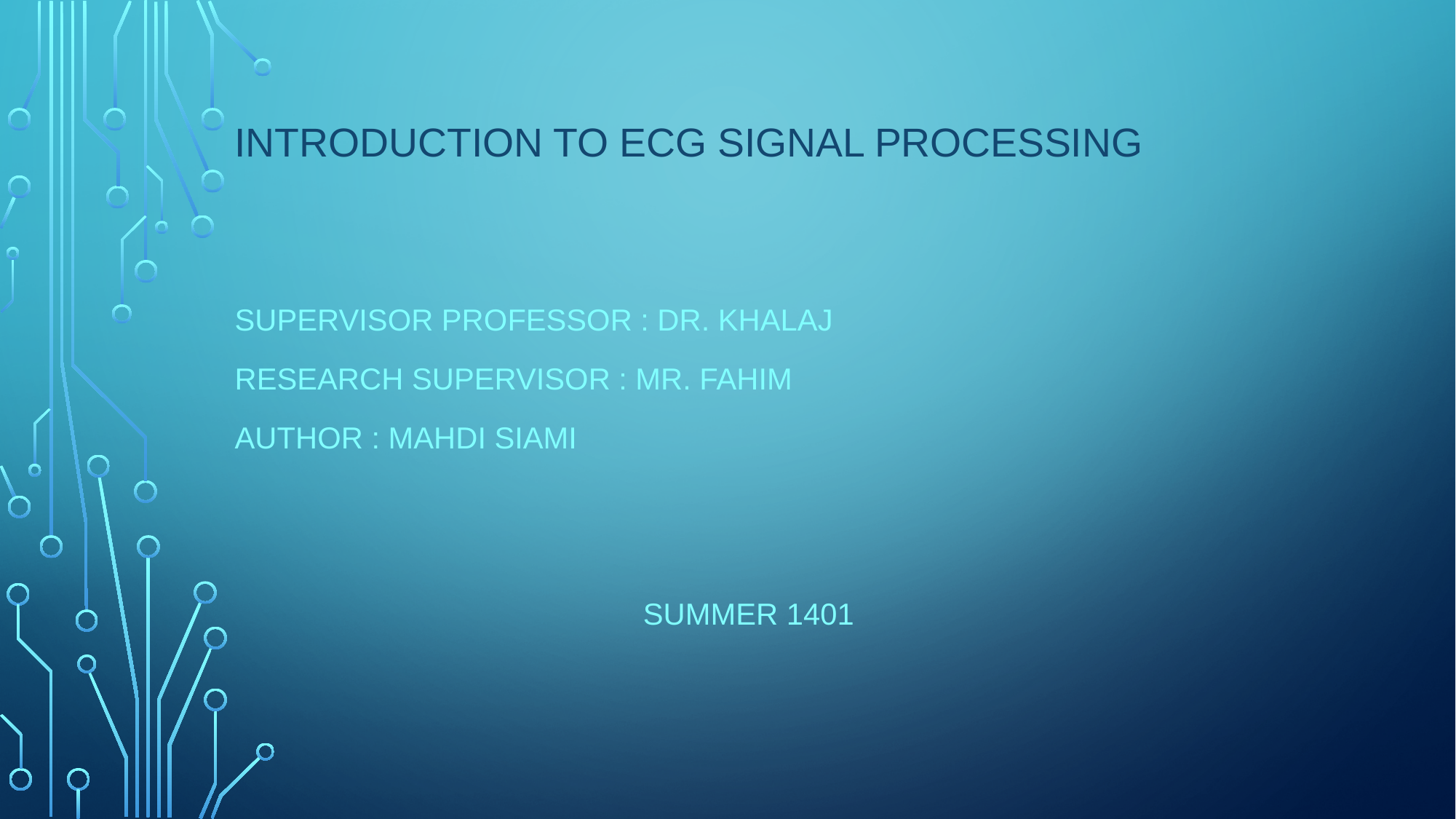

# Introduction to ECG signal processing
Supervisor professor : Dr. Khalaj
Research supervisor : mr. fahim
Author : Mahdi siami

Summer 1401